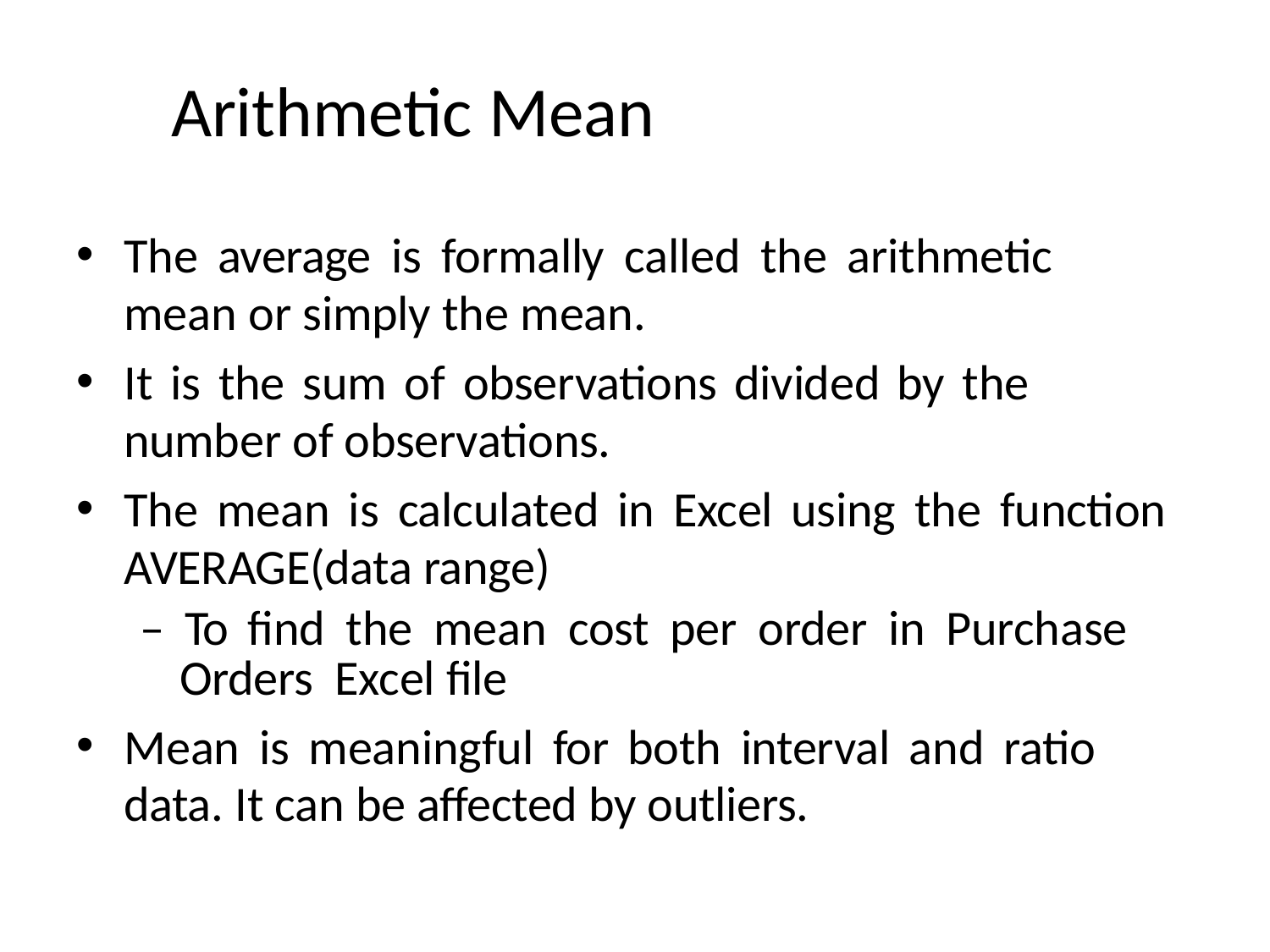

# Arithmetic Mean
The average is formally called the arithmetic  mean or simply the mean.
It is the sum of observations divided by the  number of observations.
The mean is calculated in Excel using the function  AVERAGE(data range)
– To find the mean cost per order in Purchase Orders  Excel file
Mean is meaningful for both interval and ratio  data. It can be affected by outliers.